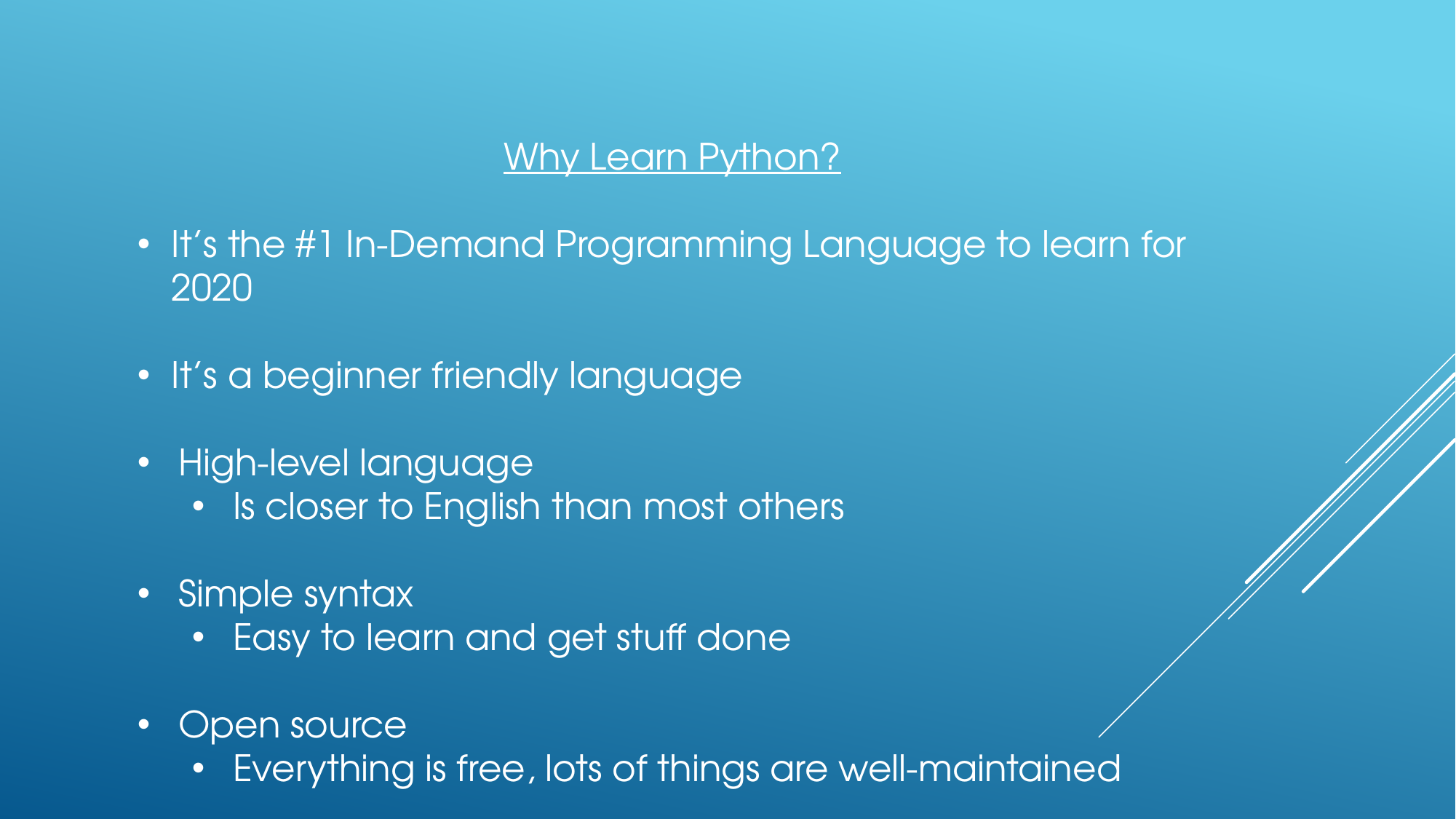

Why Learn Python?

It’s the #1 In-Demand Programming Language to learn for 2020

It’s a beginner friendly language

High-level language
Is closer to English than most others

Simple syntax
Easy to learn and get stuff done

Open source
Everything is free, lots of things are well-maintained